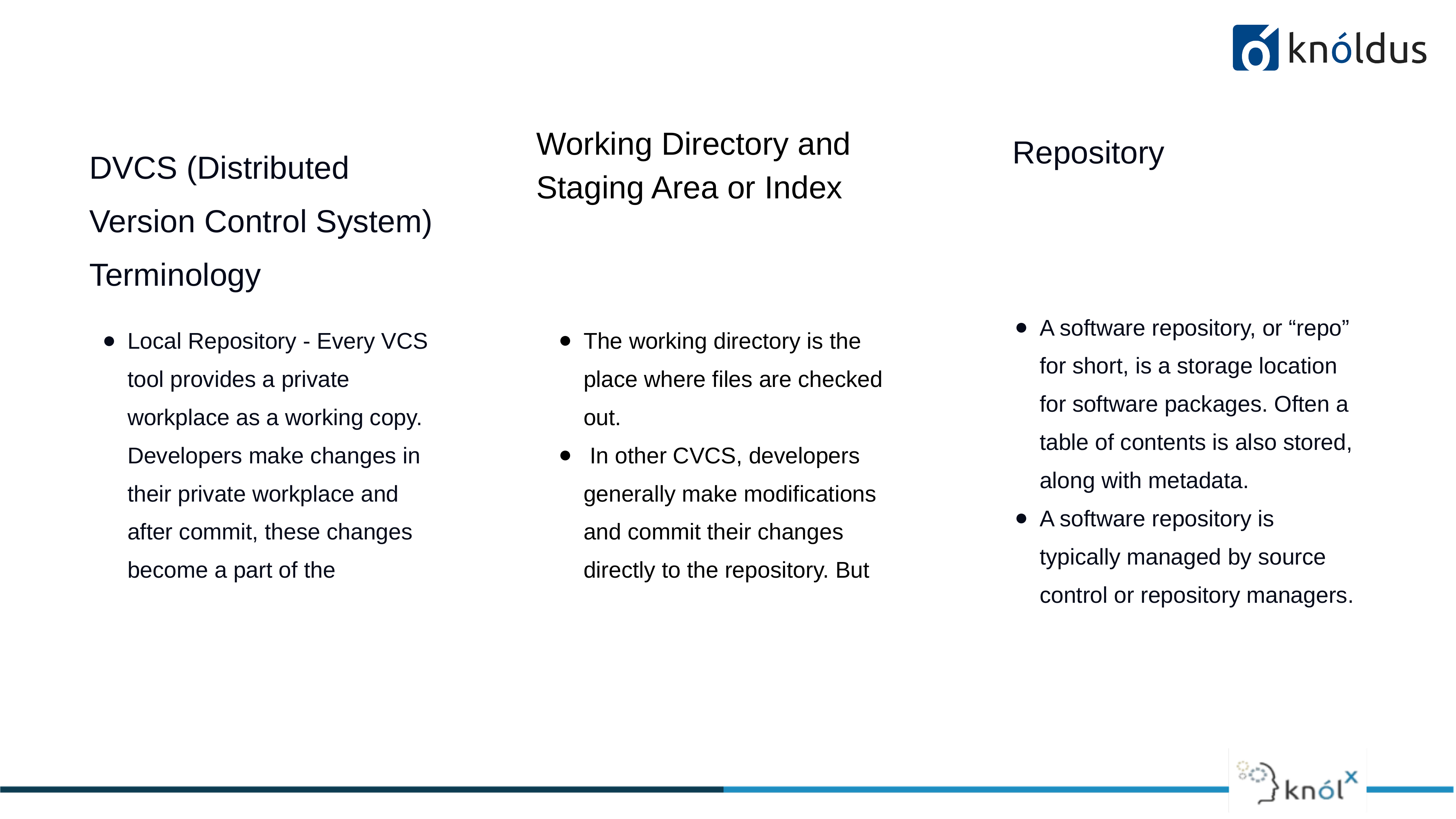

Working Directory and Staging Area or Index

DVCS (Distributed Version Control System) Terminology
Repository
A software repository, or “repo” for short, is a storage location for software packages. Often a table of contents is also stored, along with metadata.
A software repository is typically managed by source control or repository managers.
Local Repository - Every VCS tool provides a private workplace as a working copy. Developers make changes in their private workplace and after commit, these changes become a part of the

The working directory is the place where files are checked out.
 In other CVCS, developers generally make modifications and commit their changes directly to the repository. But